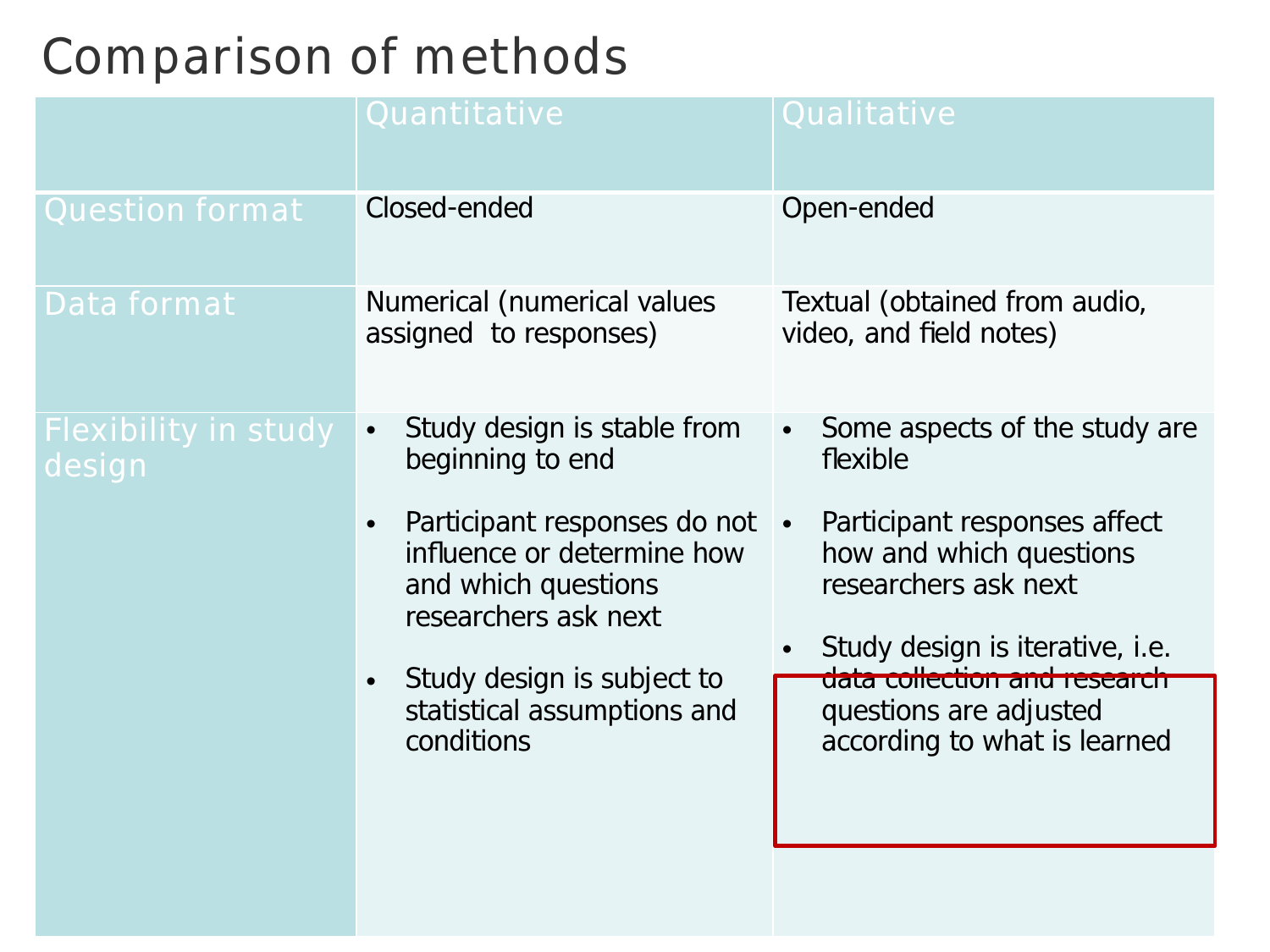

# Comparison of methods
|  | Quantitative | Qualitative |
| --- | --- | --- |
| Question format | Closed-ended | Open-ended |
| Data format | Numerical (numerical values assigned to responses) | Textual (obtained from audio, video, and field notes) |
| Flexibility in study design | Study design is stable from beginning to end Participant responses do not influence or determine how and which questions researchers ask next Study design is subject to statistical assumptions and conditions | Some aspects of the study are flexible Participant responses affect how and which questions researchers ask next Study design is iterative, i.e. data collection and research questions are adjusted according to what is learned |